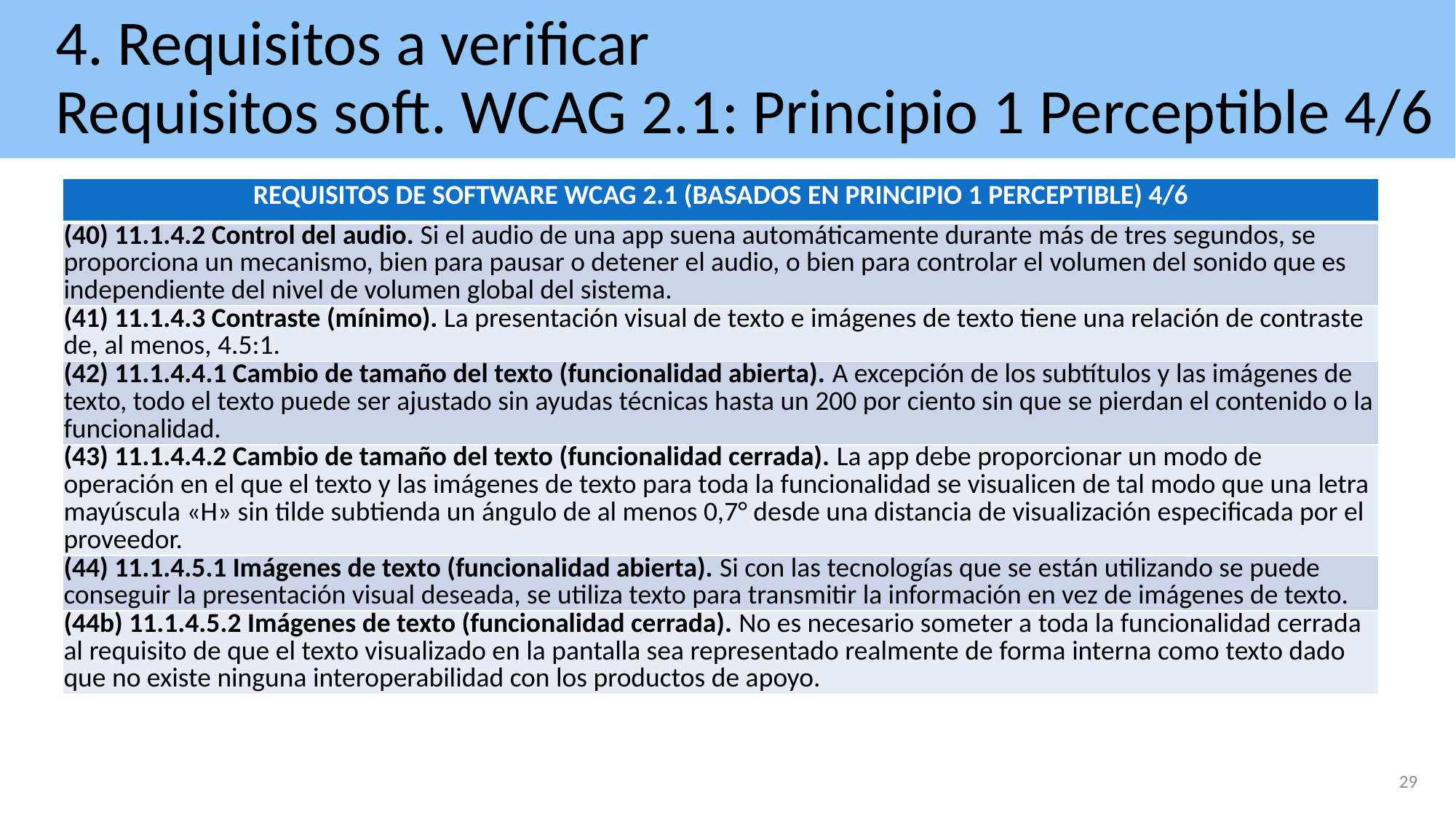

# 4. Requisitos a verificar Requisitos soft. WCAG 2.1: Principio 1 Perceptible 4/6
| REQUISITOS DE SOFTWARE WCAG 2.1 (BASADOS EN PRINCIPIO 1 PERCEPTIBLE) 4/6 |
| --- |
| (40) 11.1.4.2 Control del audio. Si el audio de una app suena automáticamente durante más de tres segundos, se proporciona un mecanismo, bien para pausar o detener el audio, o bien para controlar el volumen del sonido que es independiente del nivel de volumen global del sistema. |
| (41) 11.1.4.3 Contraste (mínimo). La presentación visual de texto e imágenes de texto tiene una relación de contraste de, al menos, 4.5:1. |
| (42) 11.1.4.4.1 Cambio de tamaño del texto (funcionalidad abierta). A excepción de los subtítulos y las imágenes de texto, todo el texto puede ser ajustado sin ayudas técnicas hasta un 200 por ciento sin que se pierdan el contenido o la funcionalidad. |
| (43) 11.1.4.4.2 Cambio de tamaño del texto (funcionalidad cerrada). La app debe proporcionar un modo de operación en el que el texto y las imágenes de texto para toda la funcionalidad se visualicen de tal modo que una letra mayúscula «H» sin tilde subtienda un ángulo de al menos 0,7° desde una distancia de visualización especificada por el proveedor. |
| (44) 11.1.4.5.1 Imágenes de texto (funcionalidad abierta). Si con las tecnologías que se están utilizando se puede conseguir la presentación visual deseada, se utiliza texto para transmitir la información en vez de imágenes de texto. |
| (44b) 11.1.4.5.2 Imágenes de texto (funcionalidad cerrada). No es necesario someter a toda la funcionalidad cerrada al requisito de que el texto visualizado en la pantalla sea representado realmente de forma interna como texto dado que no existe ninguna interoperabilidad con los productos de apoyo. |
29